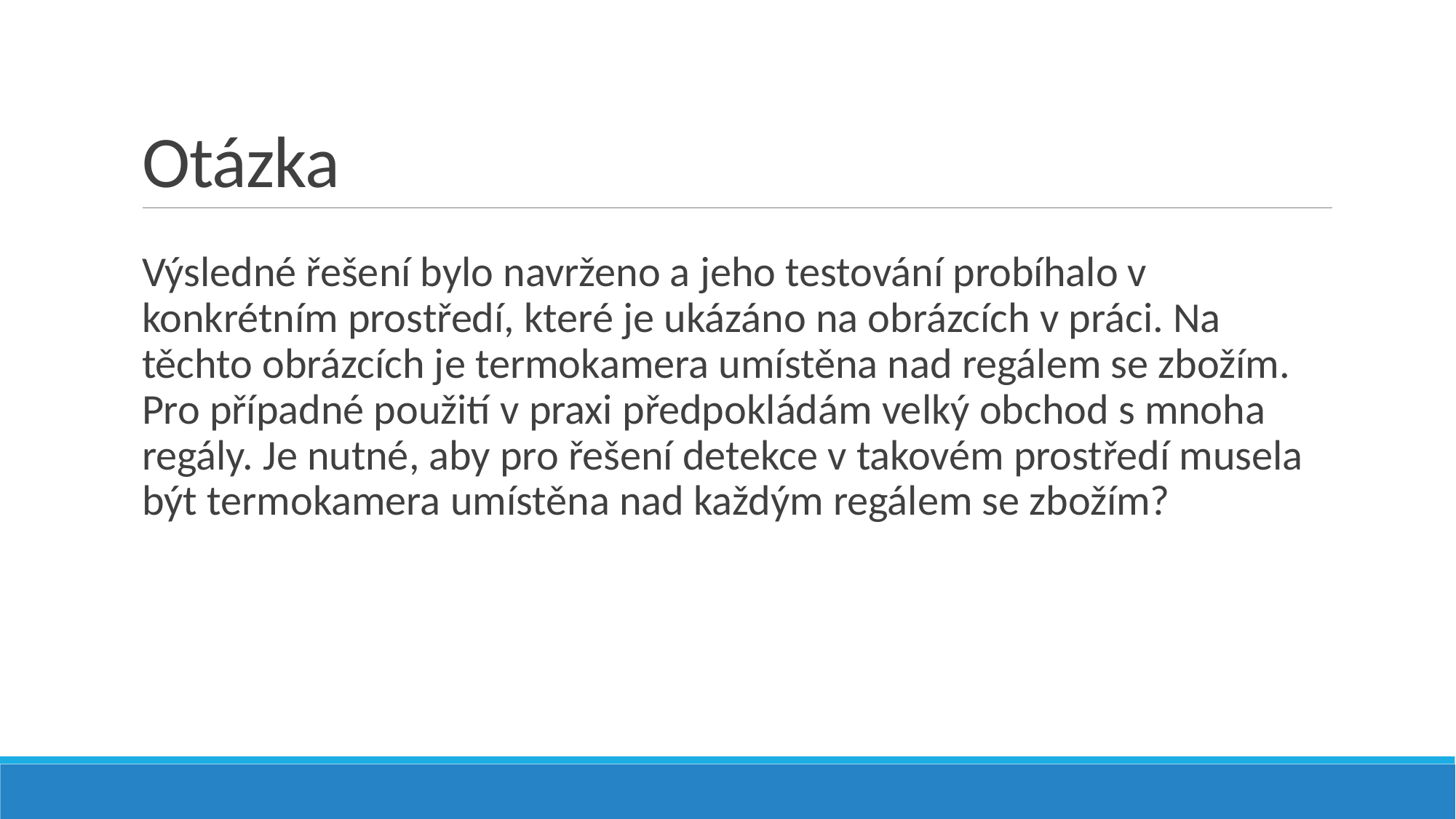

# Otázka
Výsledné řešení bylo navrženo a jeho testování probíhalo v konkrétním prostředí, které je ukázáno na obrázcích v práci. Na těchto obrázcích je termokamera umístěna nad regálem se zbožím. Pro případné použití v praxi předpokládám velký obchod s mnoha regály. Je nutné, aby pro řešení detekce v takovém prostředí musela být termokamera umístěna nad každým regálem se zbožím?